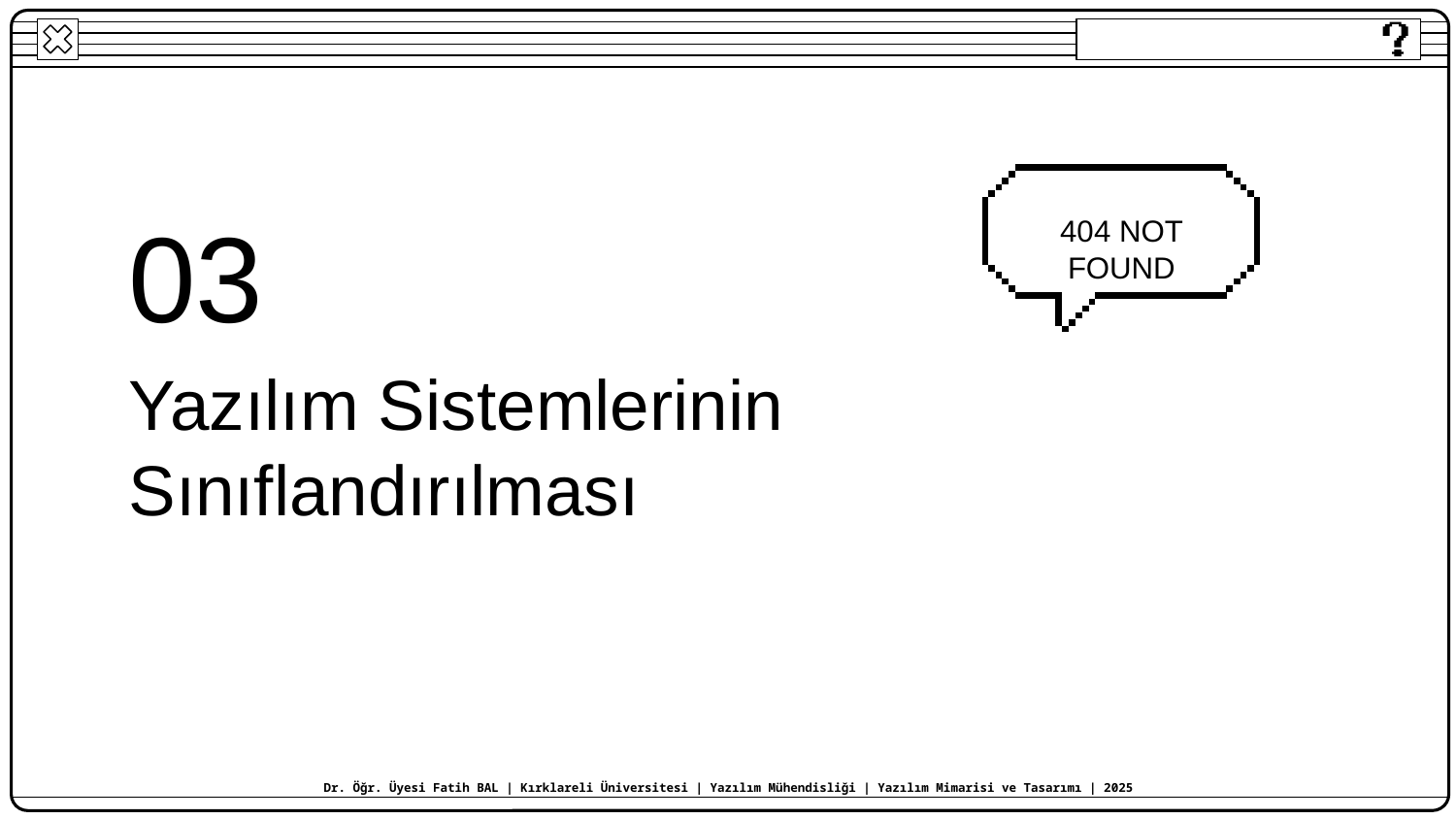

404 NOT FOUND
03
# Yazılım Sistemlerinin Sınıflandırılması
Dr. Öğr. Üyesi Fatih BAL | Kırklareli Üniversitesi | Yazılım Mühendisliği | Yazılım Mimarisi ve Tasarımı | 2025